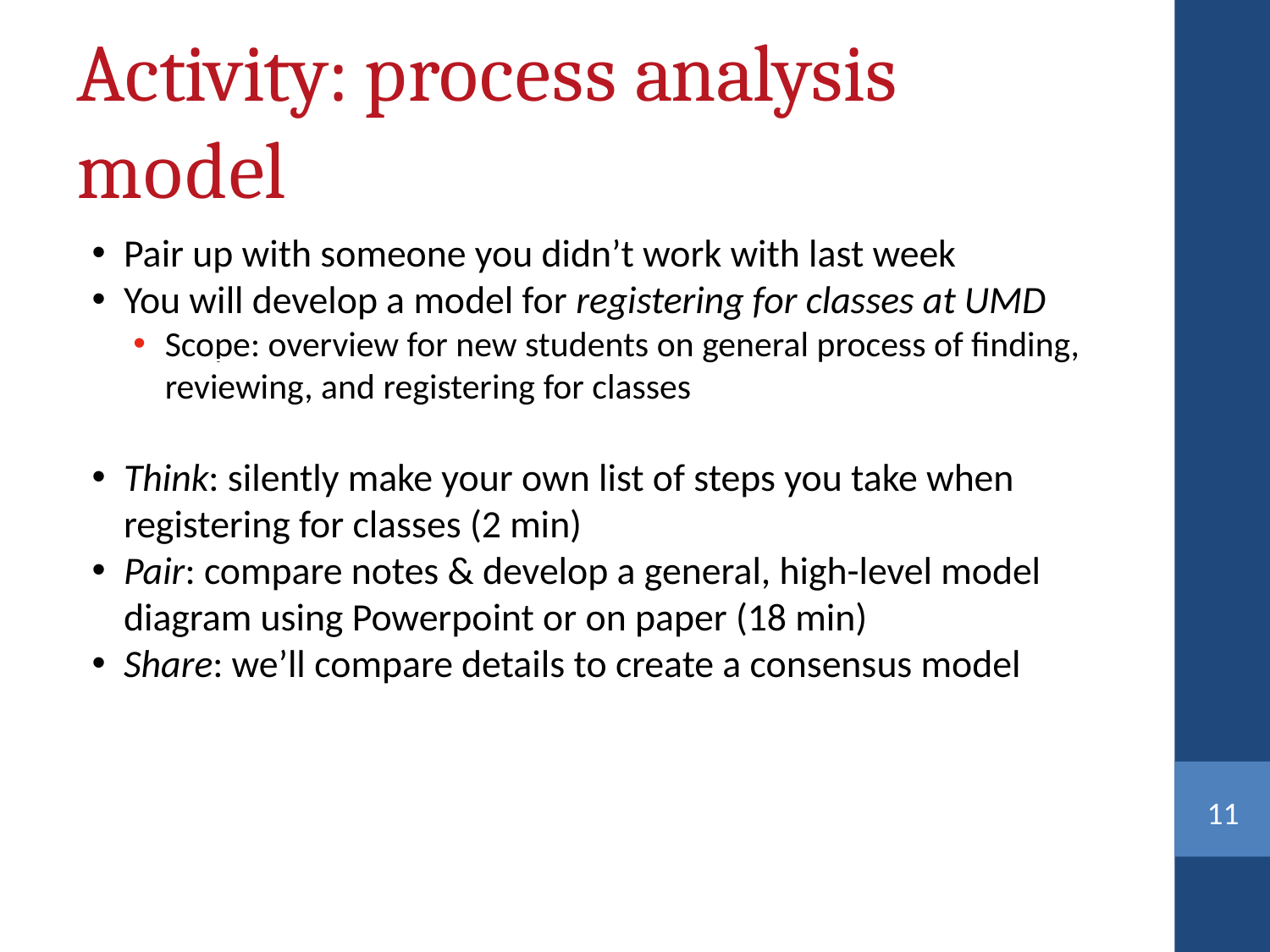

Activity: process analysis model
Pair up with someone you didn’t work with last week
You will develop a model for registering for classes at UMD
Scope: overview for new students on general process of finding, reviewing, and registering for classes

Think: silently make your own list of steps you take when registering for classes (2 min)
Pair: compare notes & develop a general, high-level model diagram using Powerpoint or on paper (18 min)
Share: we’ll compare details to create a consensus model
11